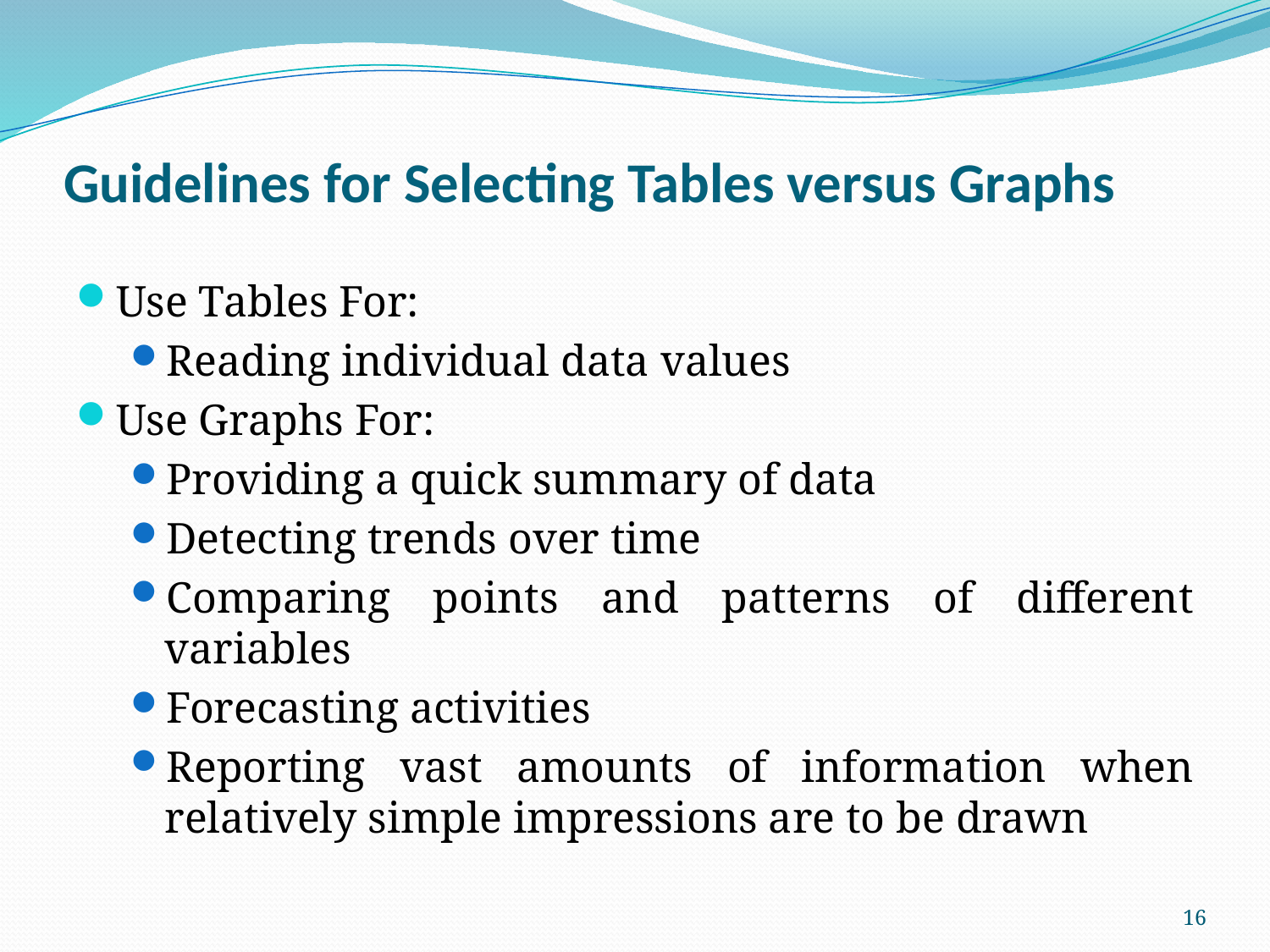

# Guidelines for Selecting Tables versus Graphs
Use Tables For:
Reading individual data values
Use Graphs For:
Providing a quick summary of data
Detecting trends over time
Comparing points and patterns of different variables
Forecasting activities
Reporting vast amounts of information when relatively simple impressions are to be drawn
16